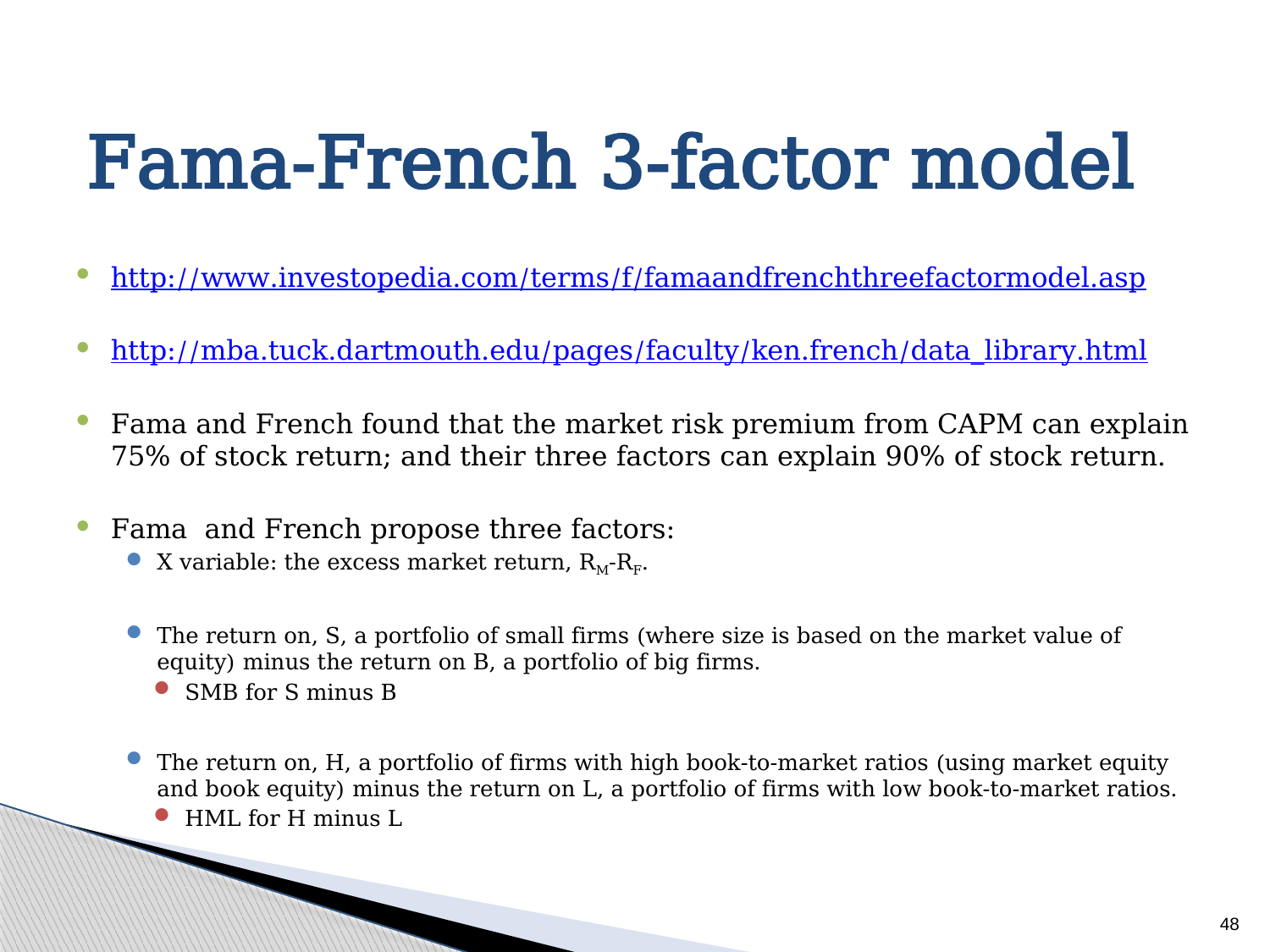

# Fama-French 3-factor model
http://www.investopedia.com/terms/f/famaandfrenchthreefactormodel.asp

http://mba.tuck.dartmouth.edu/pages/faculty/ken.french/data_library.html

Fama and French found that the market risk premium from CAPM can explain 75% of stock return; and their three factors can explain 90% of stock return.

Fama  and French propose three factors:
X variable: the excess market return, RM-RF.

The return on, S, a portfolio of small firms (where size is based on the market value of equity) minus the return on B, a portfolio of big firms.
SMB for S minus B

The return on, H, a portfolio of firms with high book-to-market ratios (using market equity and book equity) minus the return on L, a portfolio of firms with low book-to-market ratios.
HML for H minus L
48